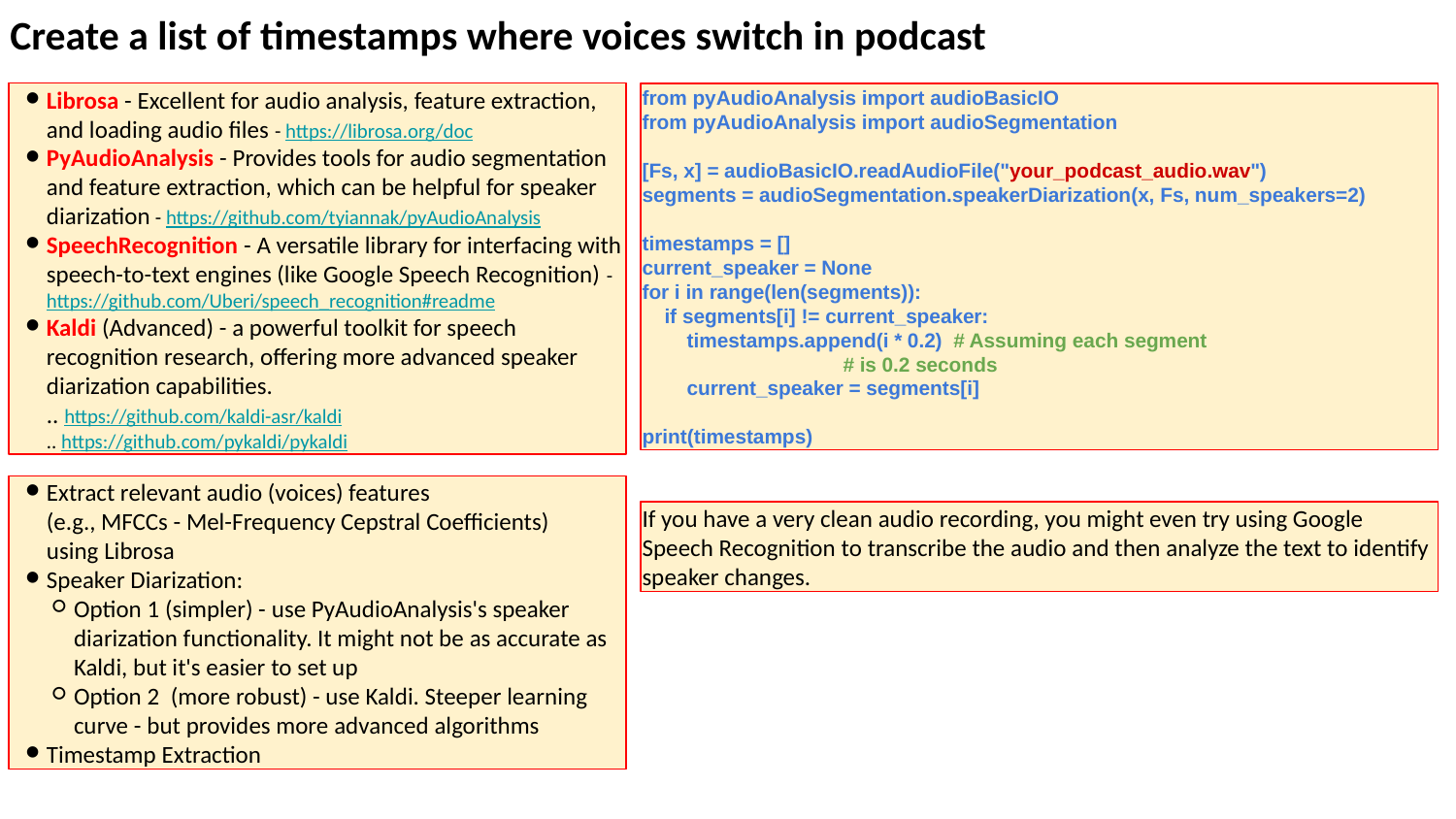

Create a list of timestamps where voices switch in podcast
Librosa - Excellent for audio analysis, feature extraction, and loading audio files - https://librosa.org/doc
PyAudioAnalysis - Provides tools for audio segmentation and feature extraction, which can be helpful for speaker diarization - https://github.com/tyiannak/pyAudioAnalysis
SpeechRecognition - A versatile library for interfacing with speech-to-text engines (like Google Speech Recognition) - https://github.com/Uberi/speech_recognition#readme
Kaldi (Advanced) - a powerful toolkit for speech recognition research, offering more advanced speaker diarization capabilities.
.. https://github.com/kaldi-asr/kaldi
.. https://github.com/pykaldi/pykaldi
from pyAudioAnalysis import audioBasicIO
from pyAudioAnalysis import audioSegmentation

[Fs, x] = audioBasicIO.readAudioFile("your_podcast_audio.wav")
segments = audioSegmentation.speakerDiarization(x, Fs, num_speakers=2)

timestamps = []
current_speaker = None
for i in range(len(segments)):
    if segments[i] != current_speaker:
        timestamps.append(i * 0.2)  # Assuming each segment
                                    # is 0.2 seconds
        current_speaker = segments[i]

print(timestamps)
Extract relevant audio (voices) features
(e.g., MFCCs - Mel-Frequency Cepstral Coefficients)
using Librosa
Speaker Diarization:
Option 1 (simpler) - use PyAudioAnalysis's speaker diarization functionality. It might not be as accurate as Kaldi, but it's easier to set up
Option 2  (more robust) - use Kaldi. Steeper learning curve - but provides more advanced algorithms
Timestamp Extraction
If you have a very clean audio recording, you might even try using Google Speech Recognition to transcribe the audio and then analyze the text to identify speaker changes.